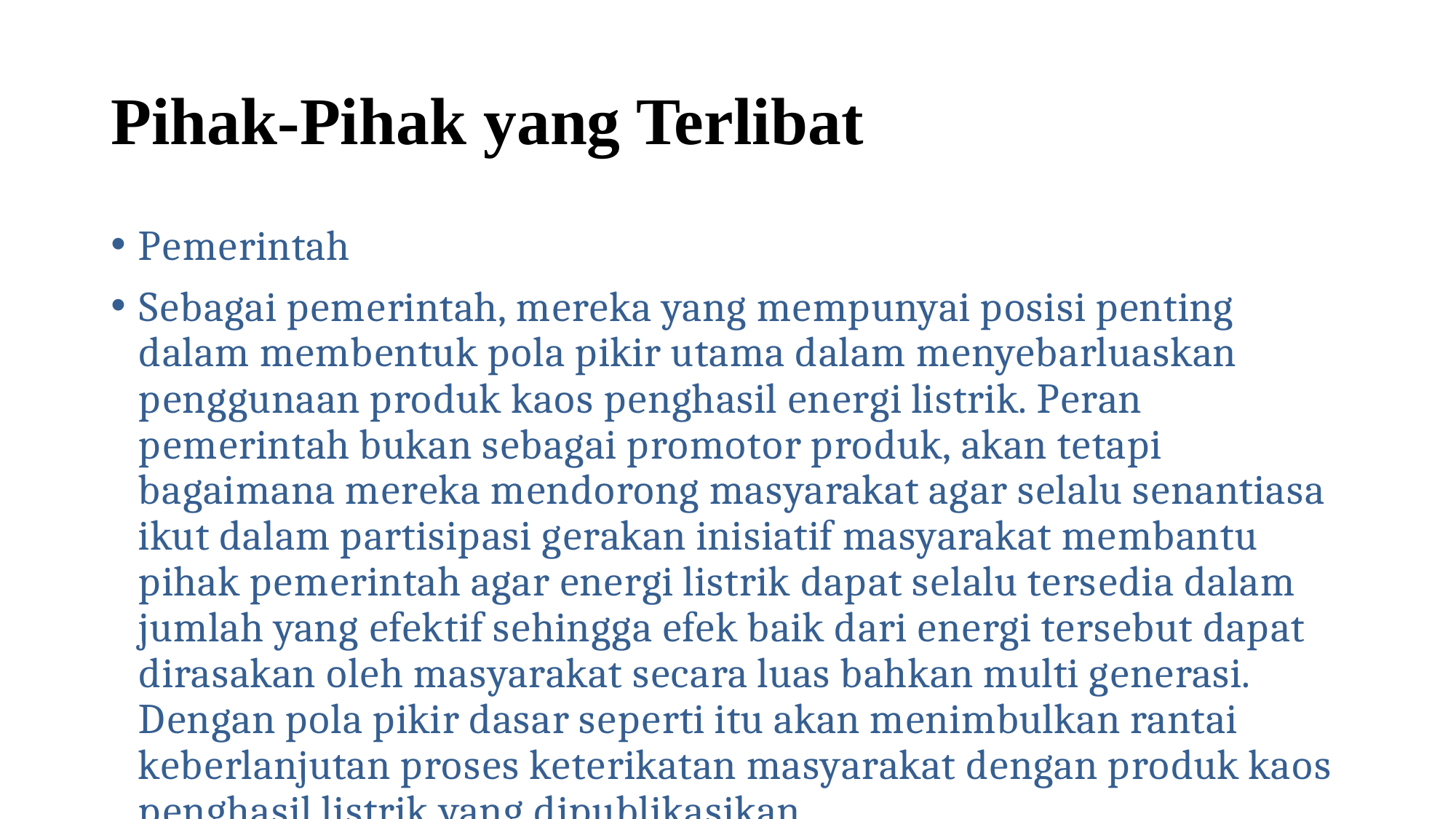

# Pihak-Pihak yang Terlibat
Pemerintah
Sebagai pemerintah, mereka yang mempunyai posisi penting dalam membentuk pola pikir utama dalam menyebarluaskan penggunaan produk kaos penghasil energi listrik. Peran pemerintah bukan sebagai promotor produk, akan tetapi bagaimana mereka mendorong masyarakat agar selalu senantiasa ikut dalam partisipasi gerakan inisiatif masyarakat membantu pihak pemerintah agar energi listrik dapat selalu tersedia dalam jumlah yang efektif sehingga efek baik dari energi tersebut dapat dirasakan oleh masyarakat secara luas bahkan multi generasi. Dengan pola pikir dasar seperti itu akan menimbulkan rantai keberlanjutan proses keterikatan masyarakat dengan produk kaos penghasil listrik yang dipublikasikan.